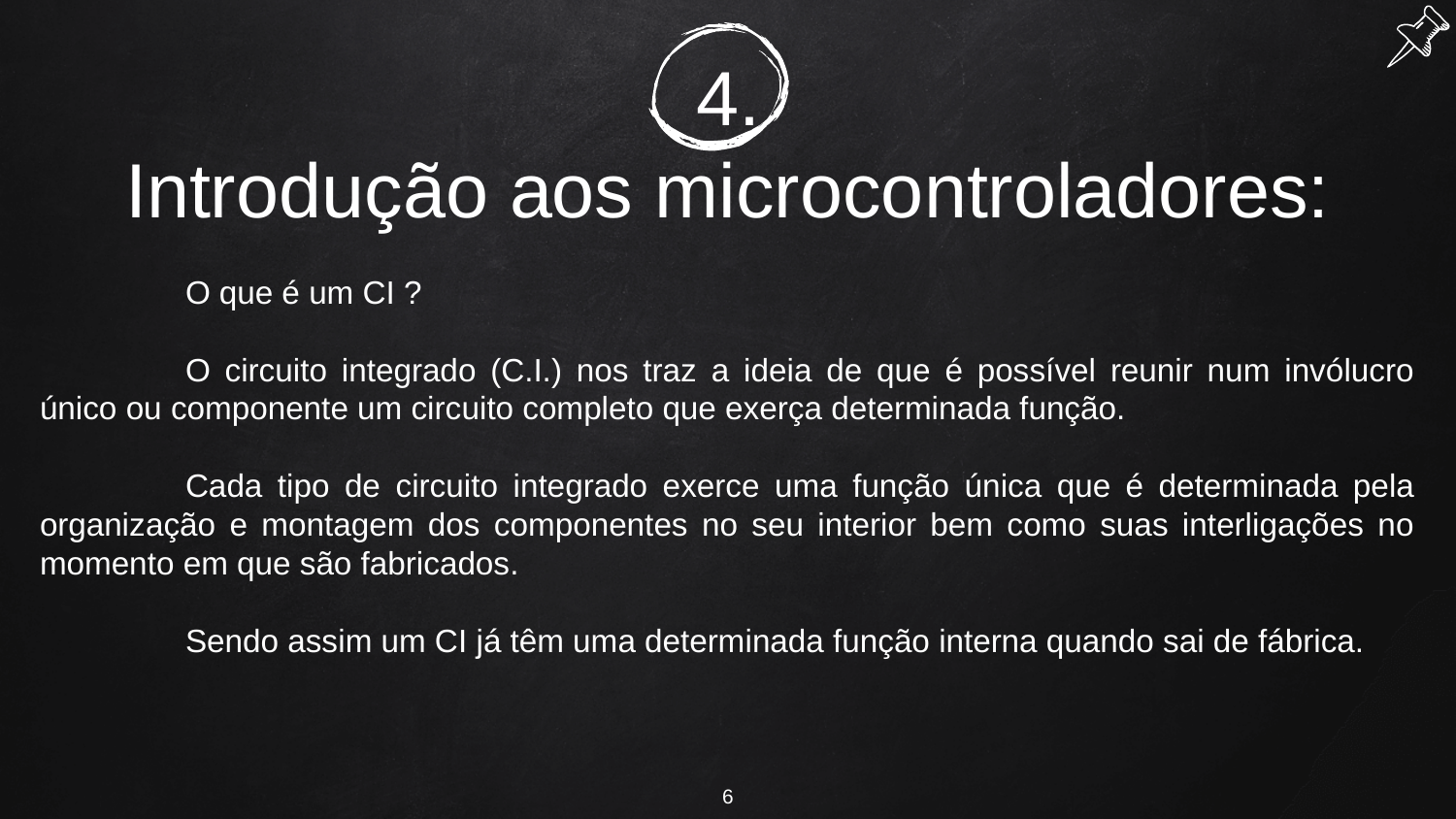

# 4.
Introdução aos microcontroladores:

	O que é um CI ?

	O circuito integrado (C.I.) nos traz a ideia de que é possível reunir num invólucro único ou componente um circuito completo que exerça determinada função.

	Cada tipo de circuito integrado exerce uma função única que é determinada pela organização e montagem dos componentes no seu interior bem como suas interligações no momento em que são fabricados.

	Sendo assim um CI já têm uma determinada função interna quando sai de fábrica.
6